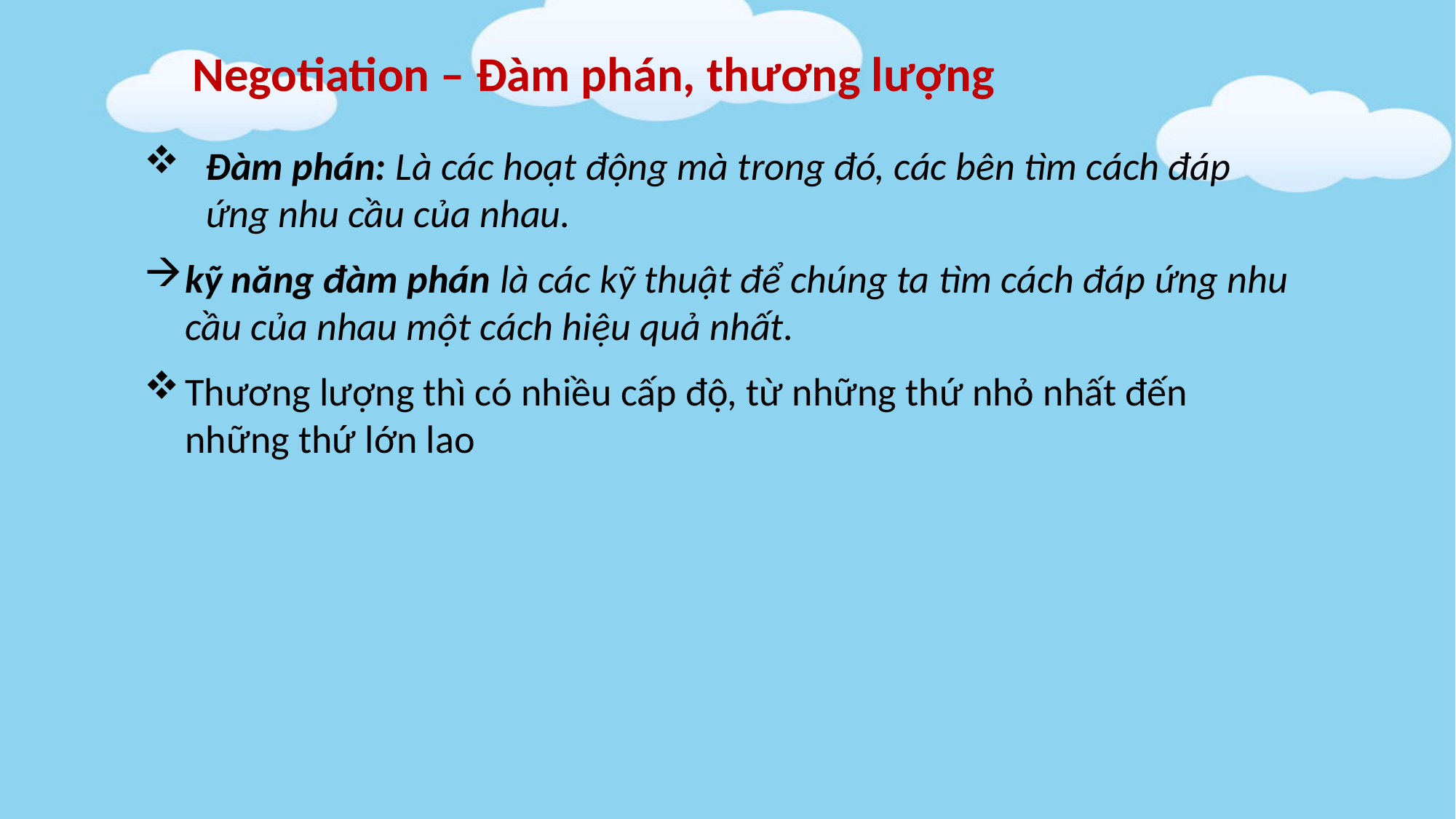

Negotiation – Đàm phán, thương lượng
Đàm phán: Là các hoạt động mà trong đó, các bên tìm cách đáp ứng nhu cầu của nhau.
kỹ năng đàm phán là các kỹ thuật để chúng ta tìm cách đáp ứng nhu cầu của nhau một cách hiệu quả nhất.
Thương lượng thì có nhiều cấp độ, từ những thứ nhỏ nhất đến những thứ lớn lao